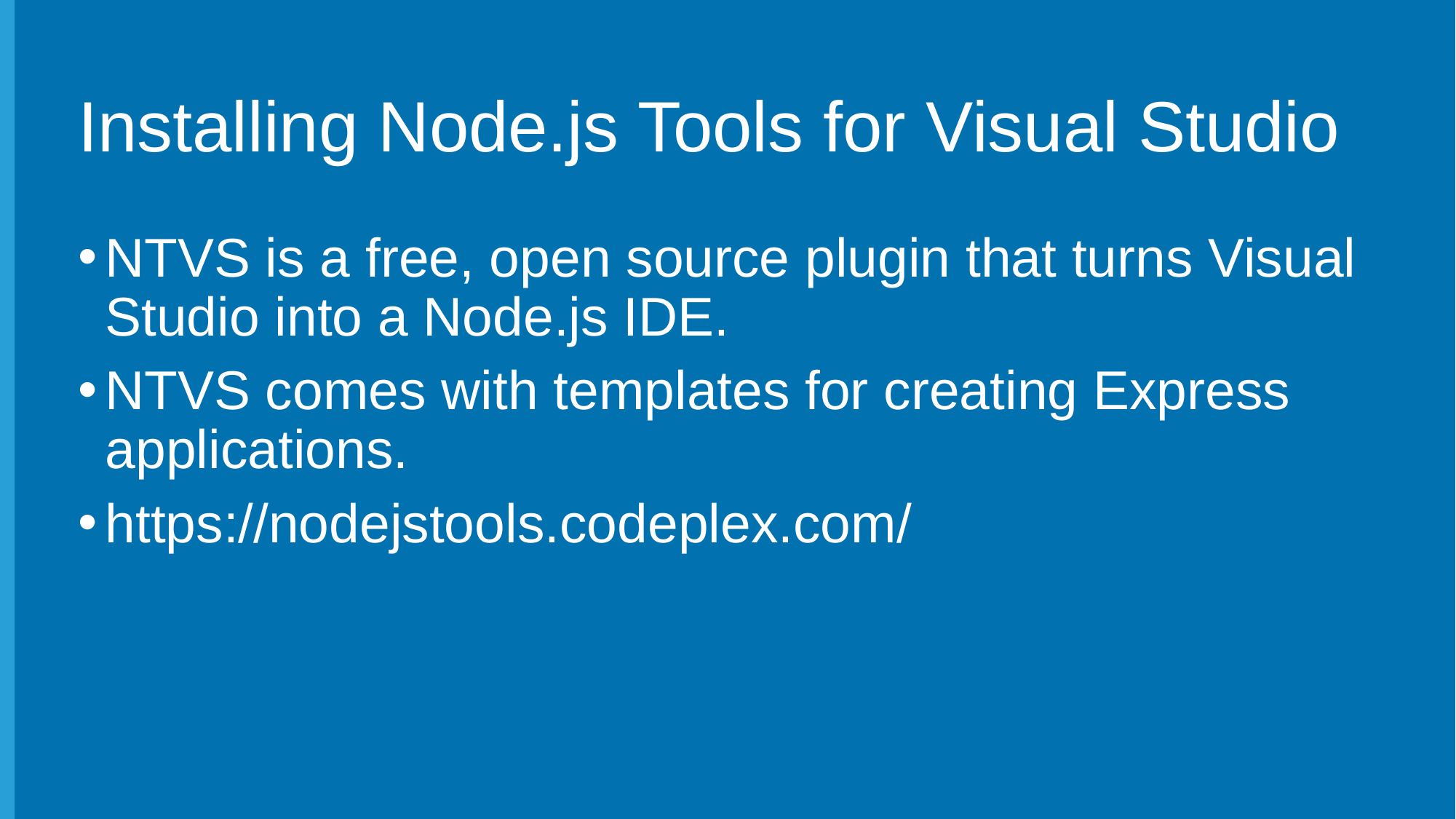

# Installing Node.js Tools for Visual Studio
NTVS is a free, open source plugin that turns Visual Studio into a Node.js IDE.
NTVS comes with templates for creating Express applications.
https://nodejstools.codeplex.com/